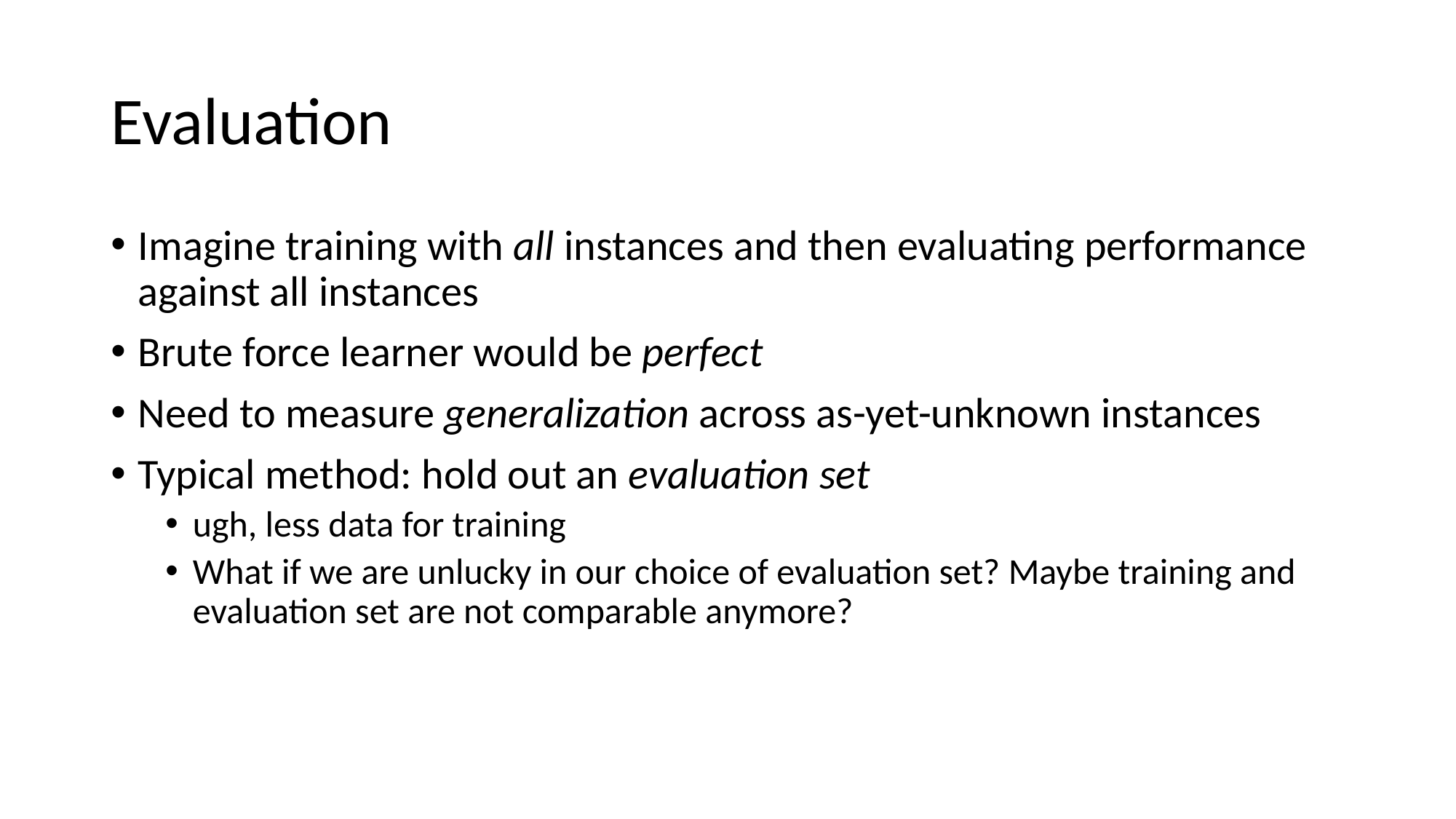

# Evaluation
Imagine training with all instances and then evaluating performance against all instances
Brute force learner would be perfect
Need to measure generalization across as-yet-unknown instances
Typical method: hold out an evaluation set
ugh, less data for training
What if we are unlucky in our choice of evaluation set? Maybe training and evaluation set are not comparable anymore?